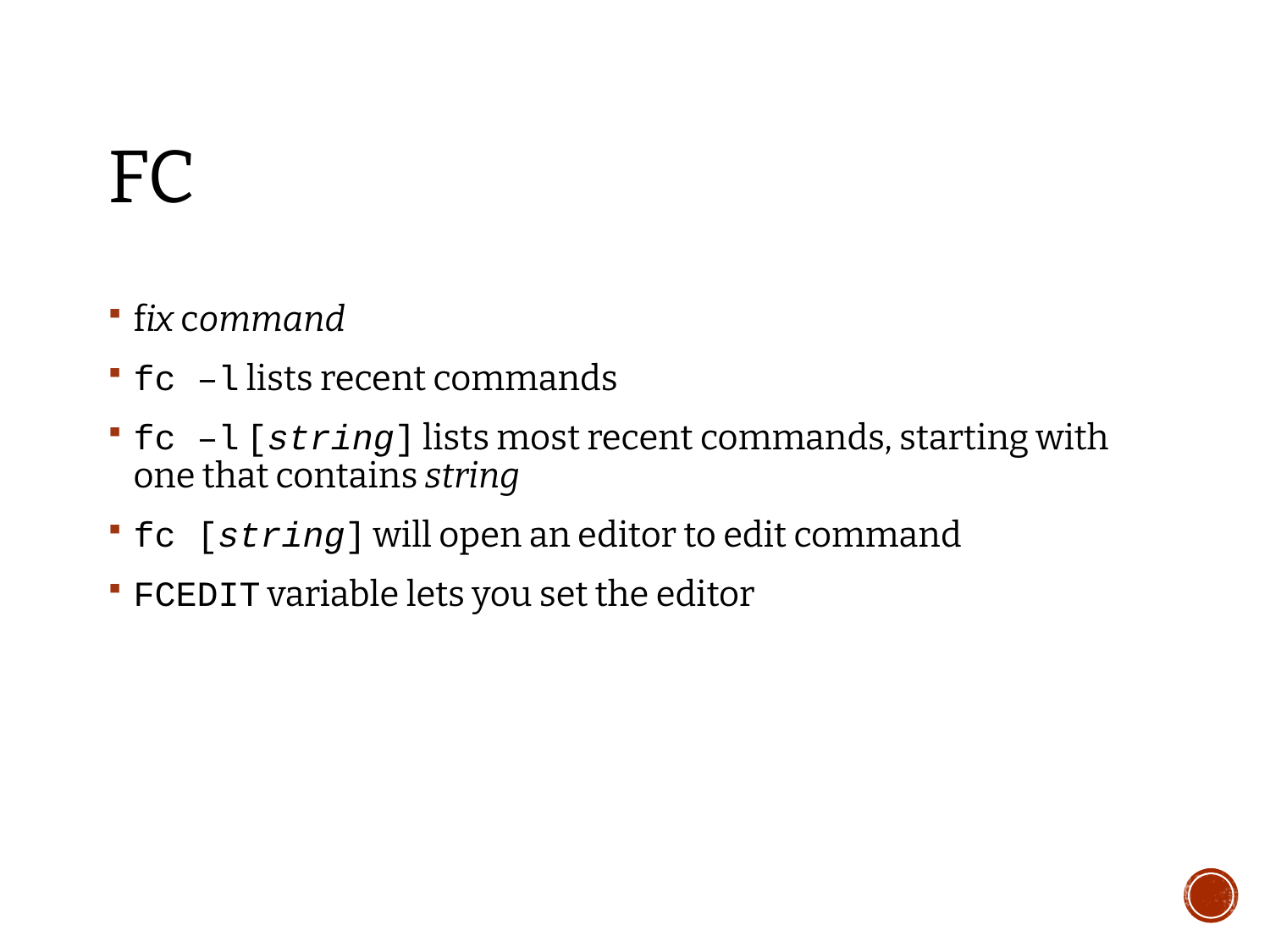

# fc
fix command
fc –l lists recent commands
fc –l [string] lists most recent commands, starting with one that contains string
fc [string] will open an editor to edit command
FCEDIT variable lets you set the editor